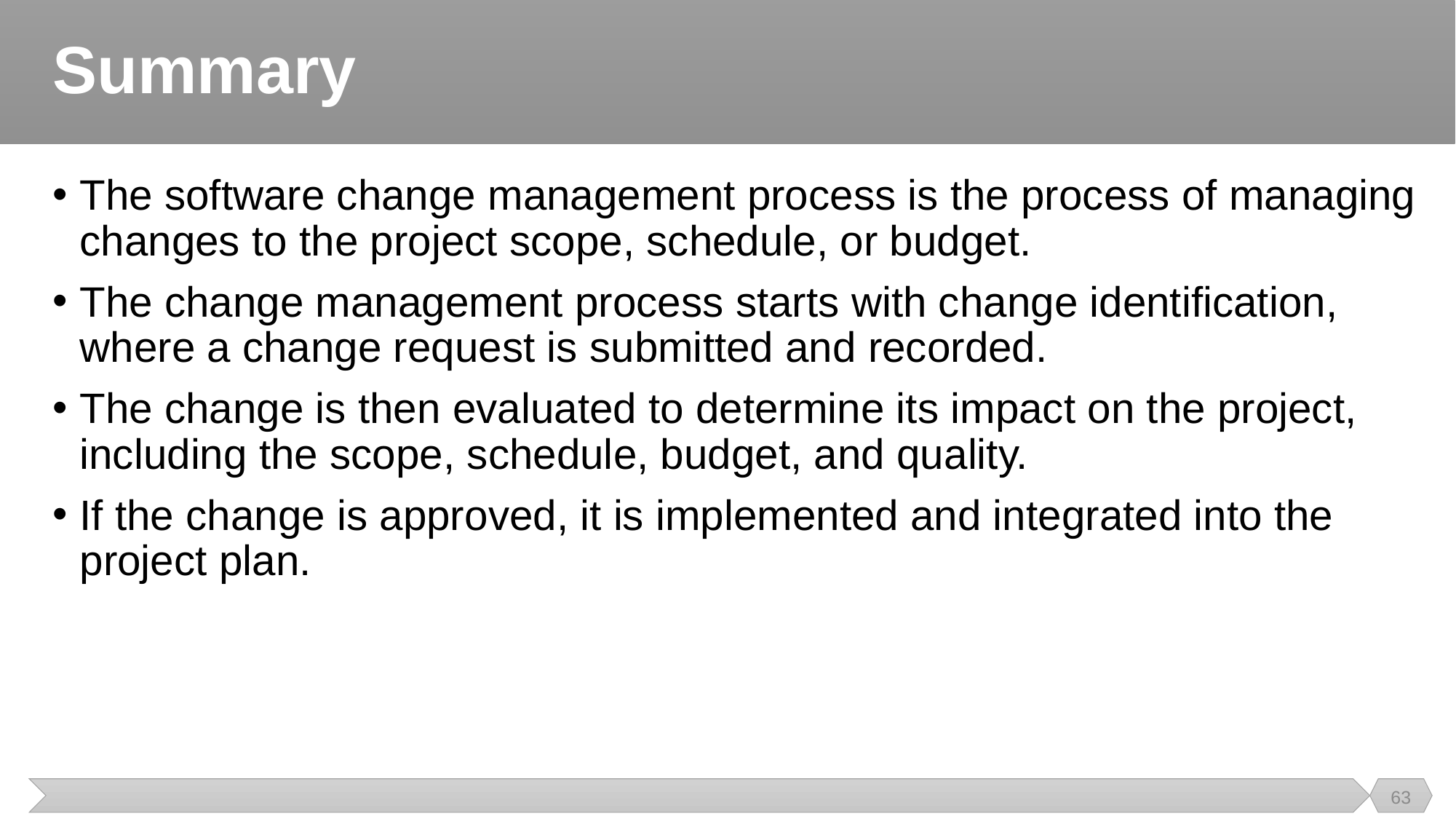

# Summary
The software change management process is the process of managing changes to the project scope, schedule, or budget.
The change management process starts with change identification, where a change request is submitted and recorded.
The change is then evaluated to determine its impact on the project, including the scope, schedule, budget, and quality.
If the change is approved, it is implemented and integrated into the project plan.
63